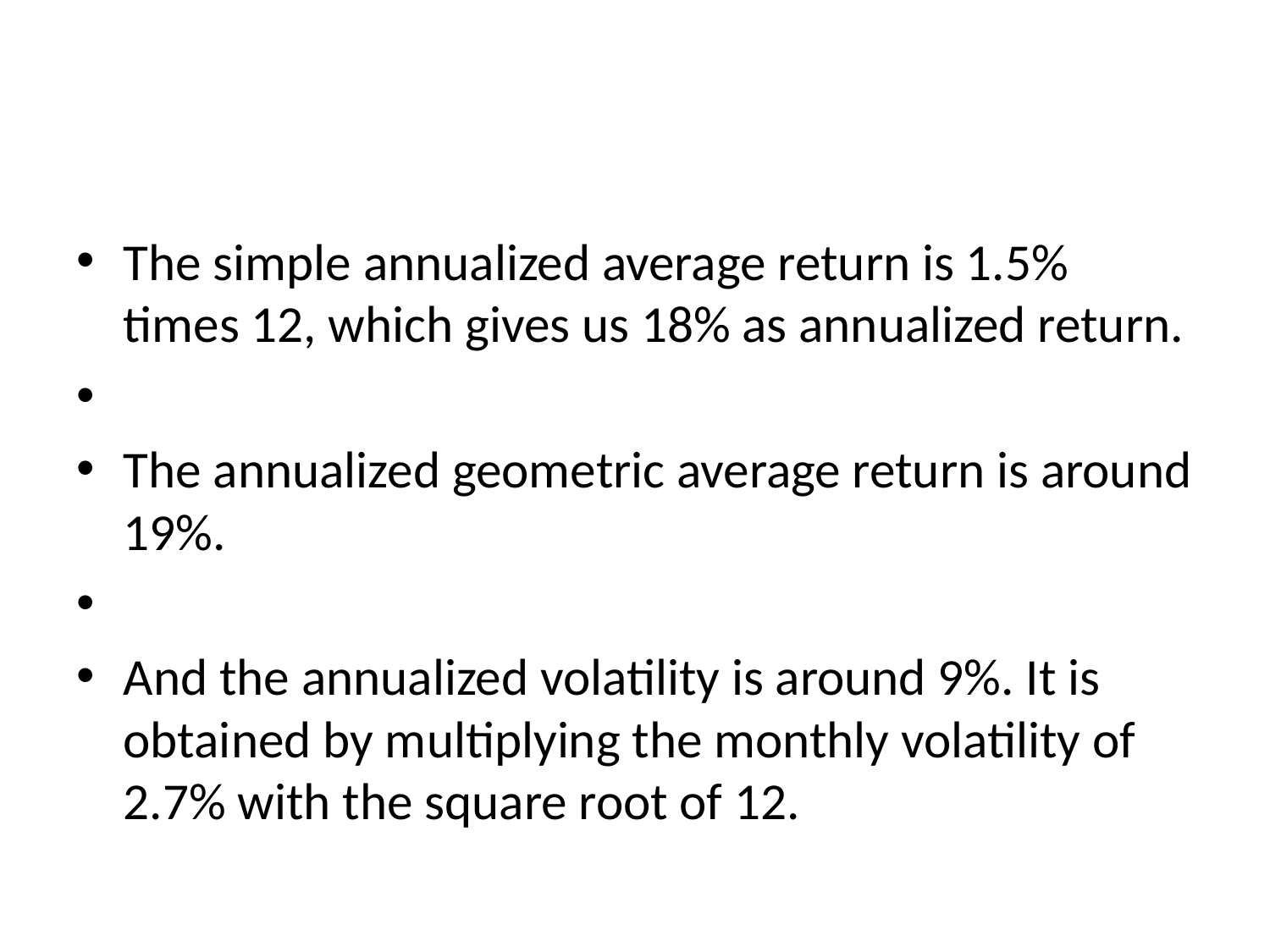

#
The simple annualized average return is 1.5% times 12, which gives us 18% as annualized return.

The annualized geometric average return is around 19%.

And the annualized volatility is around 9%. It is obtained by multiplying the monthly volatility of 2.7% with the square root of 12.